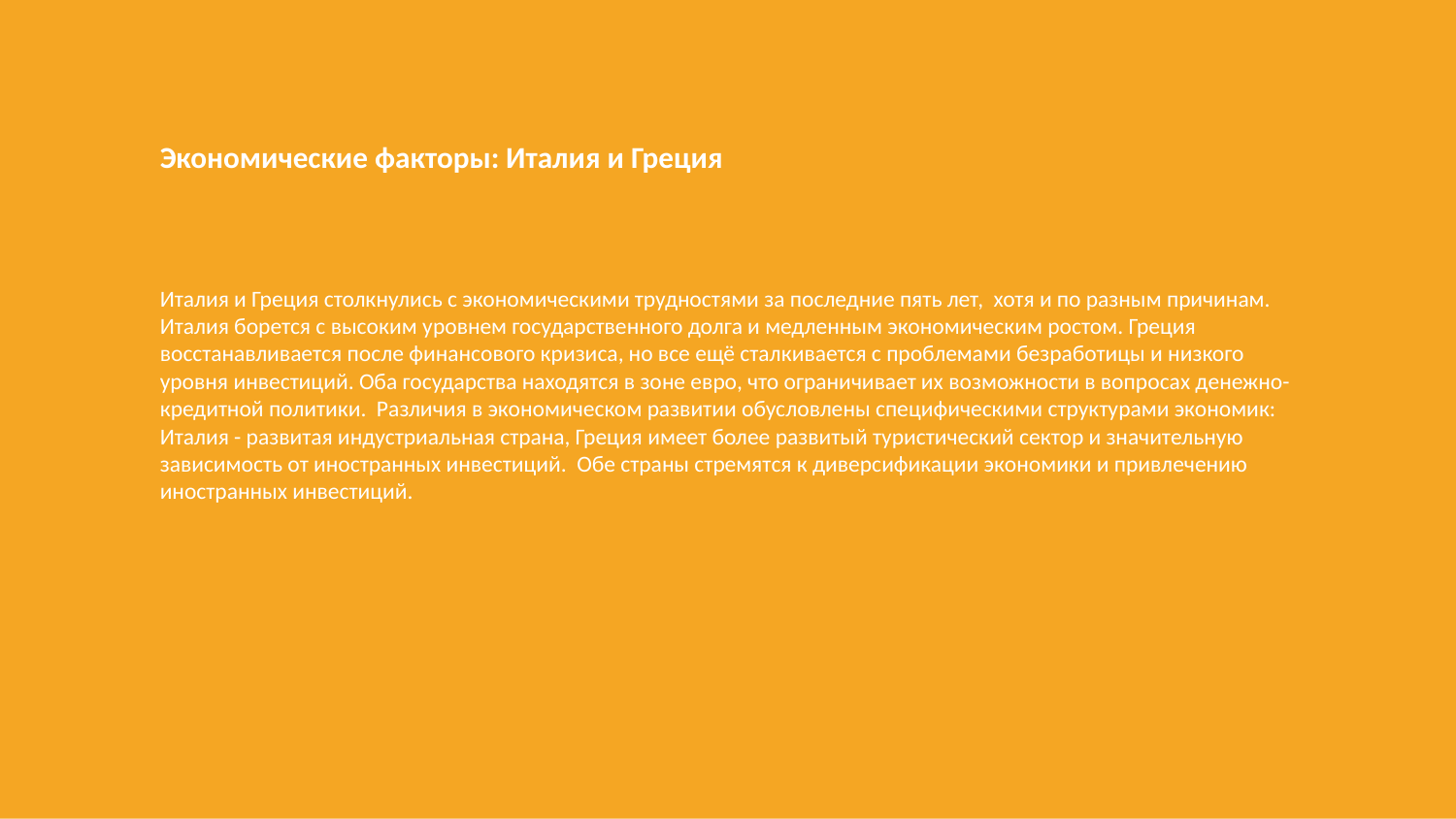

Экономические факторы: Италия и Греция
Италия и Греция столкнулись с экономическими трудностями за последние пять лет,  хотя и по разным причинам.  Италия борется с высоким уровнем государственного долга и медленным экономическим ростом. Греция восстанавливается после финансового кризиса, но все ещё сталкивается с проблемами безработицы и низкого уровня инвестиций. Оба государства находятся в зоне евро, что ограничивает их возможности в вопросах денежно-кредитной политики.  Различия в экономическом развитии обусловлены специфическими структурами экономик:  Италия - развитая индустриальная страна, Греция имеет более развитый туристический сектор и значительную зависимость от иностранных инвестиций.  Обе страны стремятся к диверсификации экономики и привлечению иностранных инвестиций.